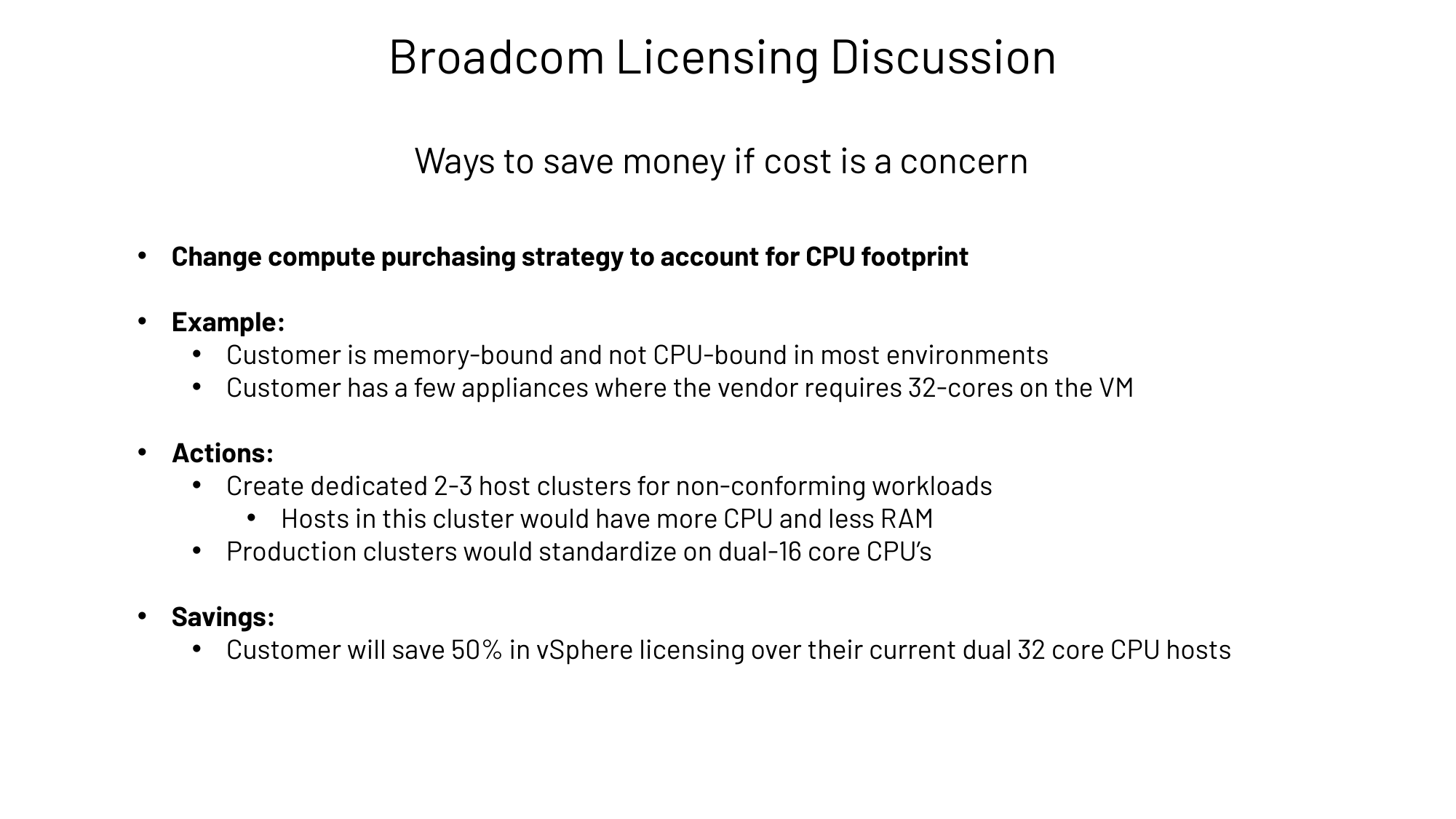

Broadcom Licensing Discussion
Ways to save money if cost is a concern

Change compute purchasing strategy to account for CPU footprint

Example:
Customer is memory-bound and not CPU-bound in most environments
Customer has a few appliances where the vendor requires 32-cores on the VM

Actions:
Create dedicated 2-3 host clusters for non-conforming workloads
Hosts in this cluster would have more CPU and less RAM
Production clusters would standardize on dual-16 core CPU’s

Savings:
Customer will save 50% in vSphere licensing over their current dual 32 core CPU hosts